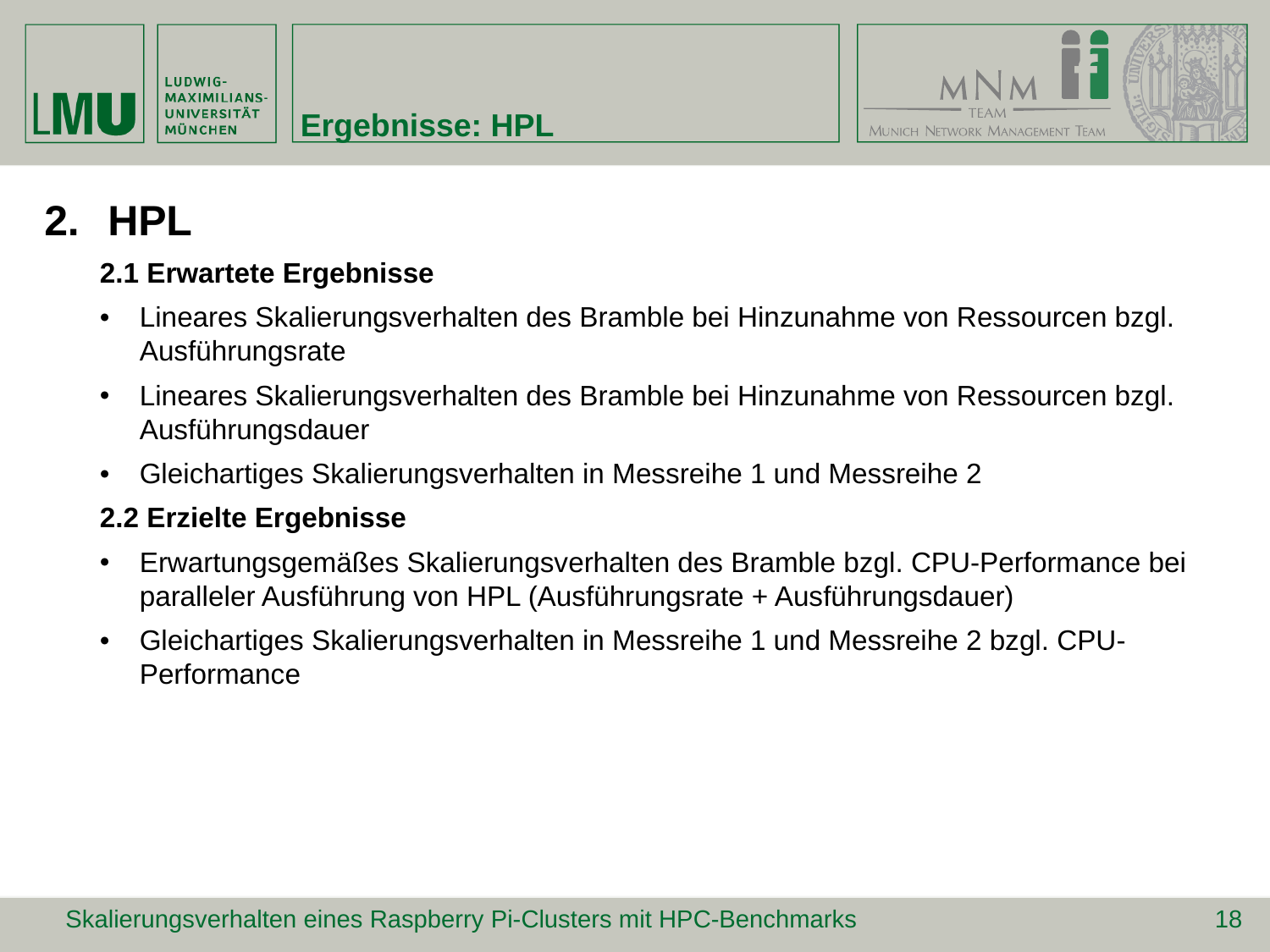

# Ergebnisse: HPL
HPL
2.1 Erwartete Ergebnisse
Lineares Skalierungsverhalten des Bramble bei Hinzunahme von Ressourcen bzgl. Ausführungsrate
Lineares Skalierungsverhalten des Bramble bei Hinzunahme von Ressourcen bzgl. Ausführungsdauer
Gleichartiges Skalierungsverhalten in Messreihe 1 und Messreihe 2
2.2 Erzielte Ergebnisse
Erwartungsgemäßes Skalierungsverhalten des Bramble bzgl. CPU-Performance bei paralleler Ausführung von HPL (Ausführungsrate + Ausführungsdauer)
Gleichartiges Skalierungsverhalten in Messreihe 1 und Messreihe 2 bzgl. CPU-Performance
Skalierungsverhalten eines Raspberry Pi-Clusters mit HPC-Benchmarks
18